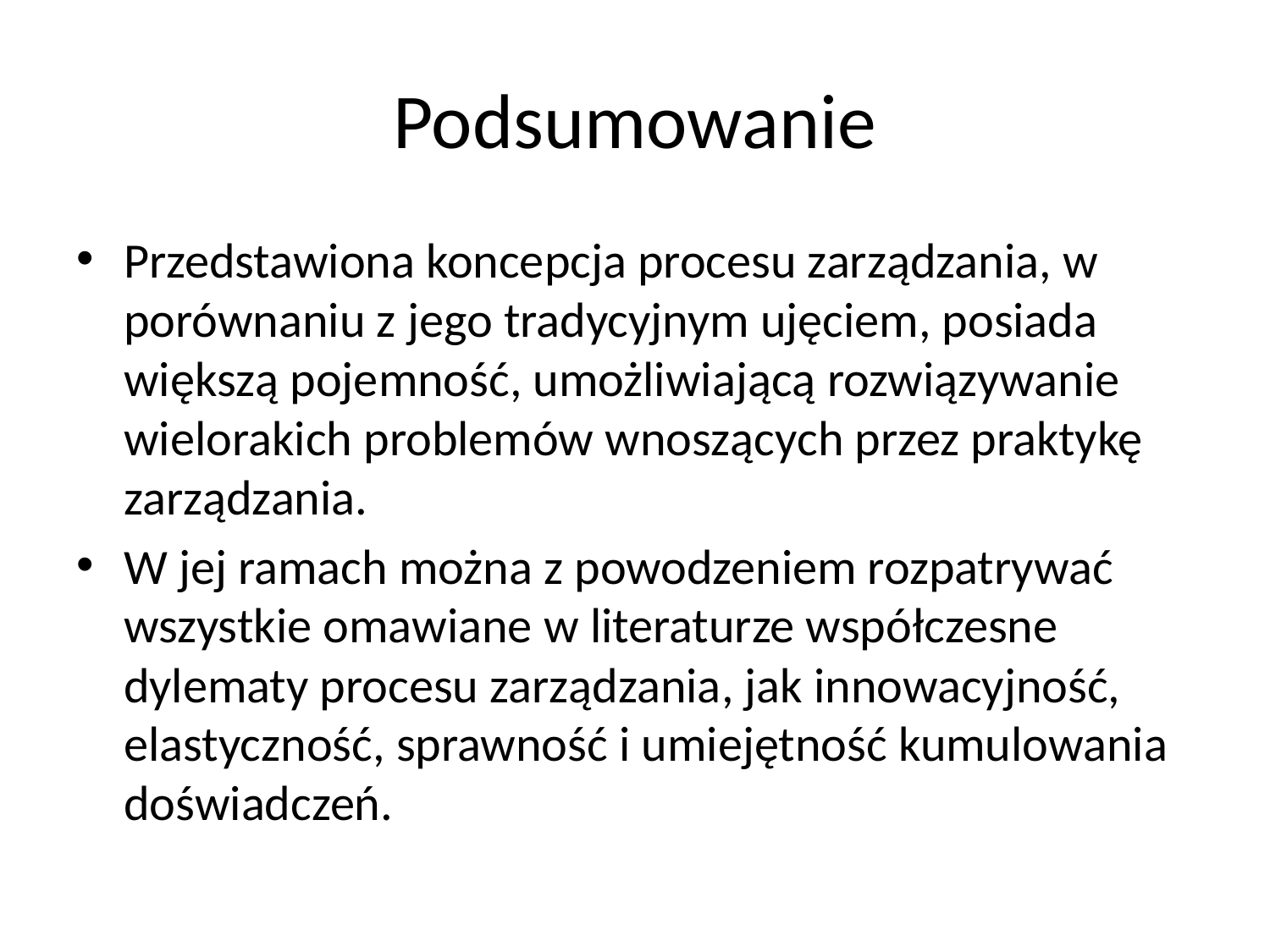

# Podsumowanie
Przedstawiona koncepcja procesu zarządzania, w porównaniu z jego tradycyjnym ujęciem, posiada większą pojemność, umożliwiającą rozwiązywanie wielorakich problemów wnoszących przez praktykę zarządzania.
W jej ramach można z powodzeniem rozpatrywać wszystkie omawiane w literaturze współczesne dylematy procesu zarządzania, jak innowacyjność, elastyczność, sprawność i umiejętność kumulowania doświadczeń.